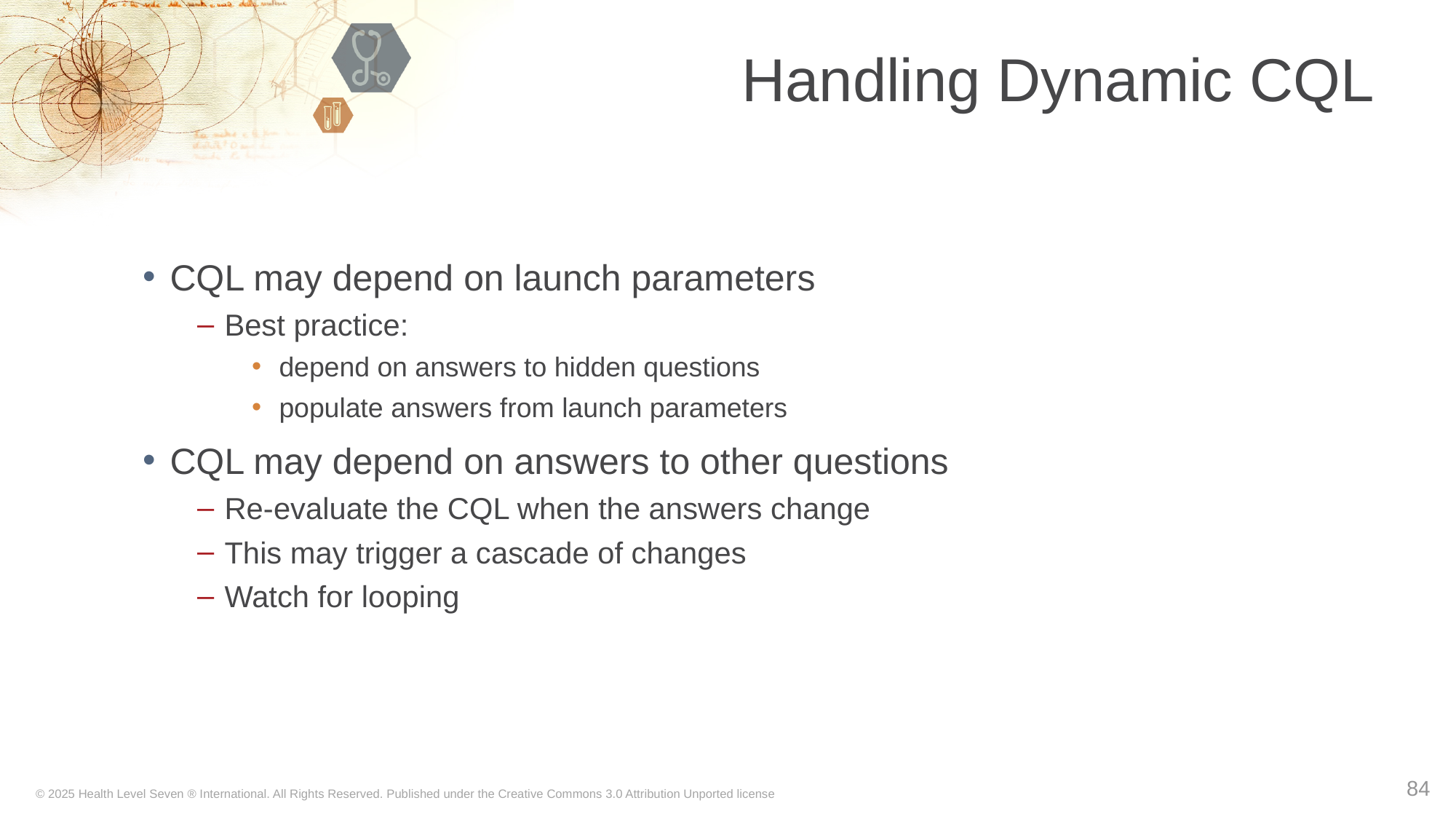

# Handling Dynamic CQL
CQL may depend on launch parameters
Best practice:
depend on answers to hidden questions
populate answers from launch parameters
CQL may depend on answers to other questions
Re-evaluate the CQL when the answers change
This may trigger a cascade of changes
Watch for looping
84